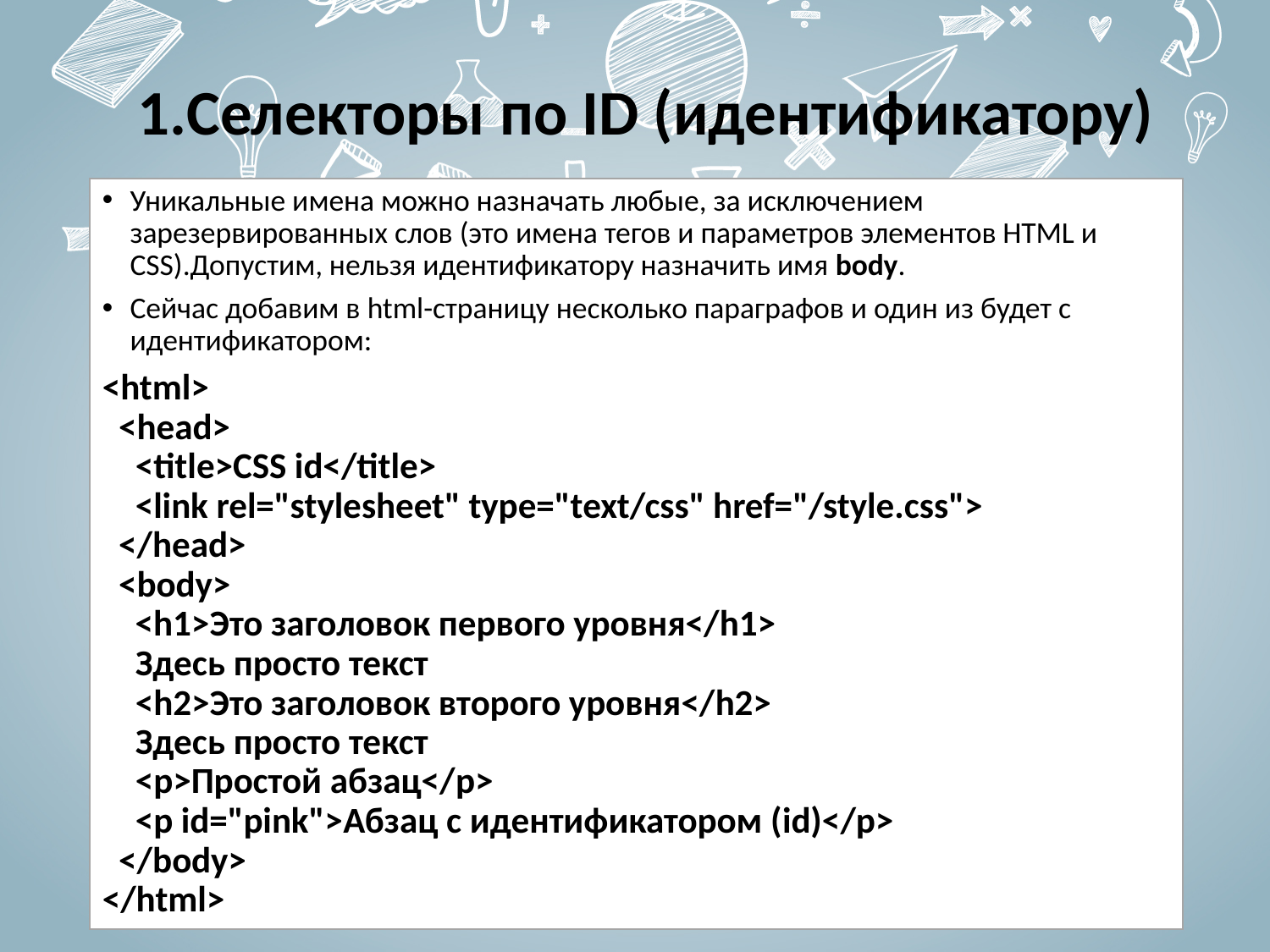

# 1.Селекторы по ID (идентификатору)
Уникальные имена можно назначать любые, за исключением зарезервированных слов (это имена тегов и параметров элементов HTML и CSS).Допустим, нельзя идентификатору назначить имя body.
Сейчас добавим в html-страницу несколько параграфов и один из будет с идентификатором:
<html>
  <head>
    <title>CSS id</title>
    <link rel="stylesheet" type="text/css" href="/style.css">
  </head>
  <body>
    <h1>Это заголовок первого уровня</h1>
    Здесь просто текст
    <h2>Это заголовок второго уровня</h2>
    Здесь просто текст
    <p>Простой абзац</p>
    <p id="pink">Абзац с идентификатором (id)</p>
  </body>
</html>